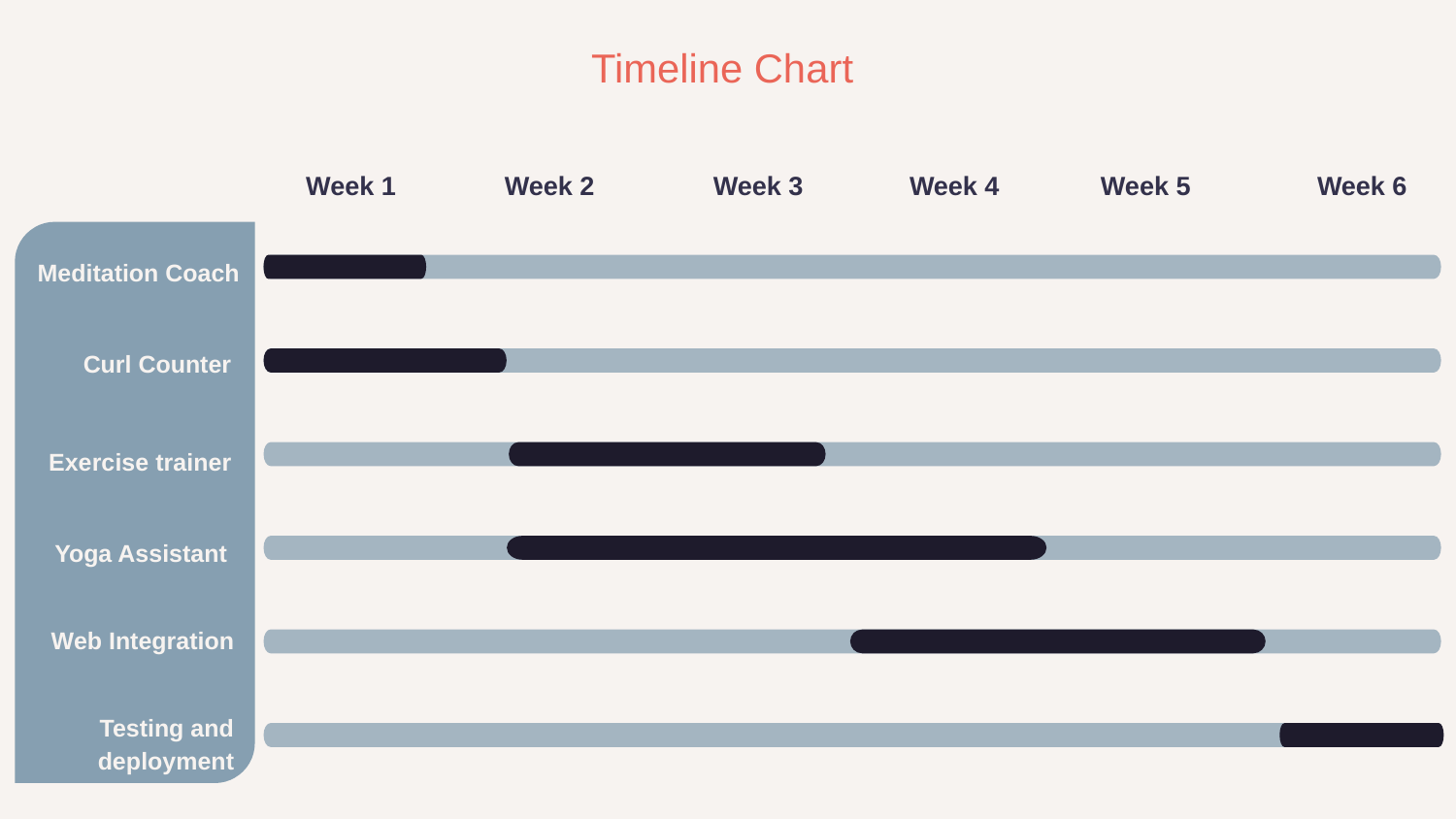

Timeline Chart
Week 2
Week 3
Week 4
Week 5
Week 6

Week 1

Meditation Coach
Curl Counter
Exercise trainer

Yoga Assistant

Web Integration

Testing and deployment